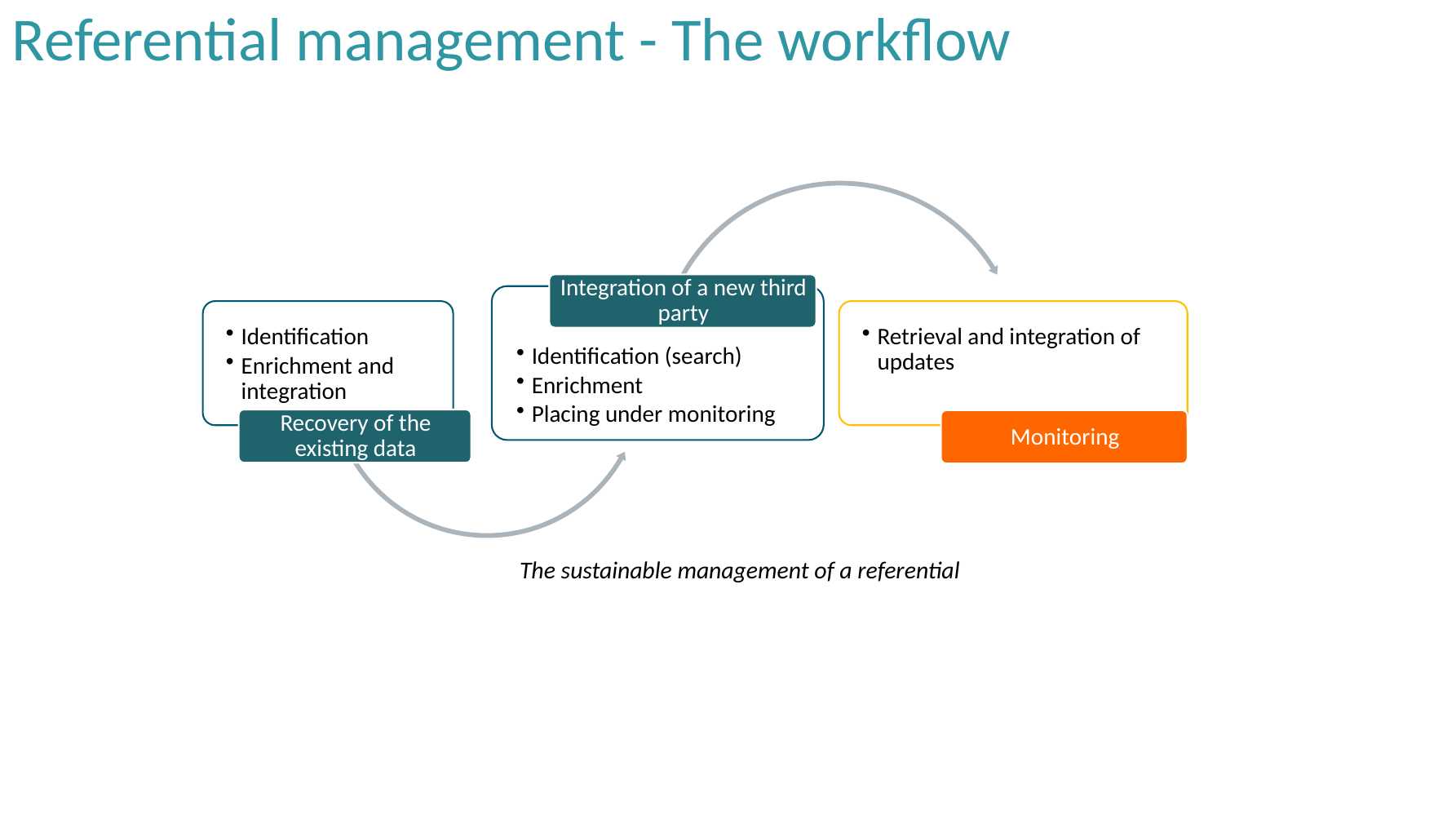

Referential management - The workflow
Identification
Enrichment and integration
Recovery of the existing data
Identification (search)
Enrichment
Placing under monitoring
Integration of a new third party
Retrieval and integration of updates
Monitoring
The sustainable management of a referential